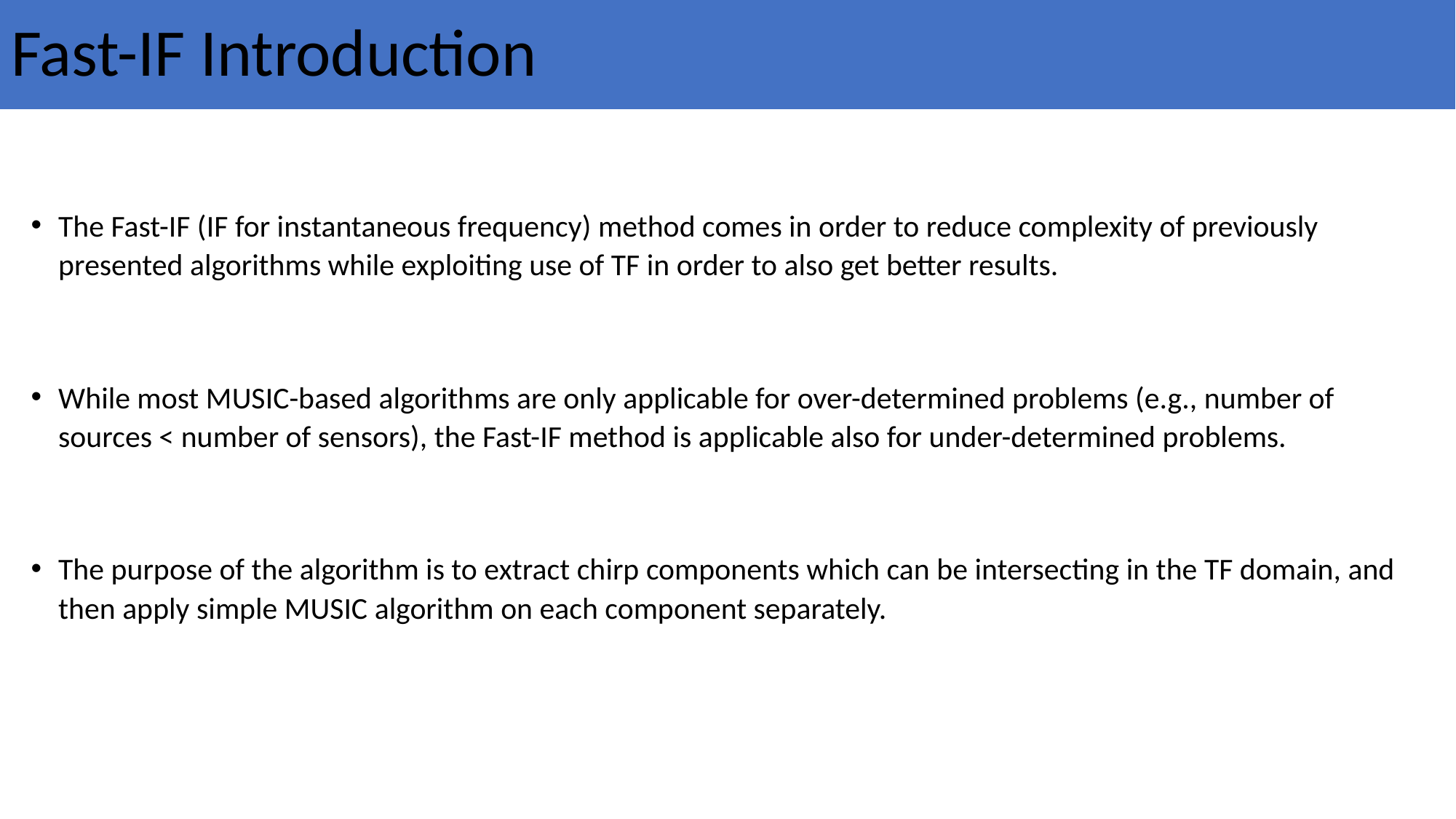

# Fast-IF Introduction

The Fast-IF (IF for instantaneous frequency) method comes in order to reduce complexity of previously presented algorithms while exploiting use of TF in order to also get better results.

While most MUSIC-based algorithms are only applicable for over-determined problems (e.g., number of sources < number of sensors), the Fast-IF method is applicable also for under-determined problems.

The purpose of the algorithm is to extract chirp components which can be intersecting in the TF domain, and then apply simple MUSIC algorithm on each component separately.